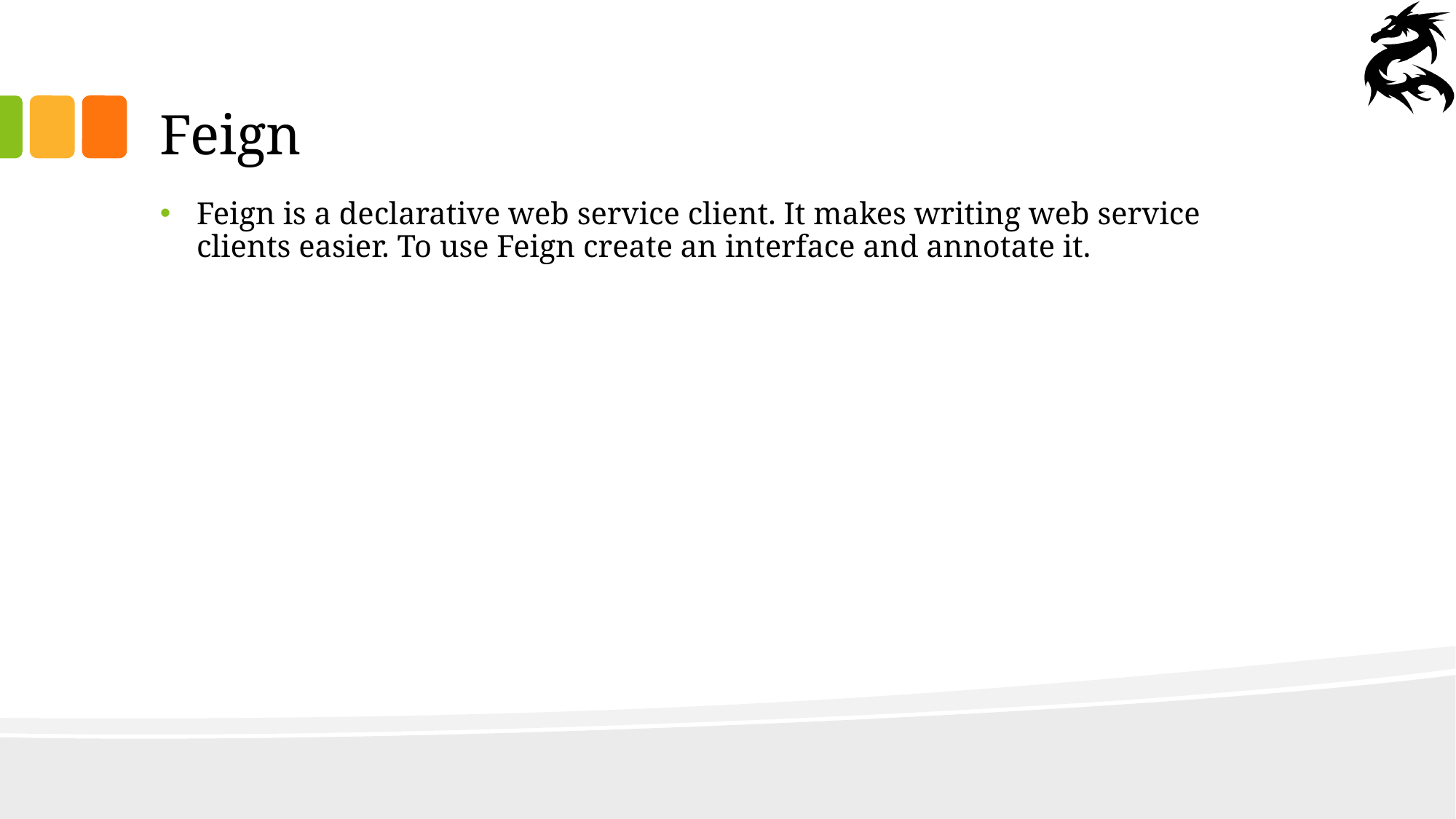

# Feign
Feign is a declarative web service client. It makes writing web service clients easier. To use Feign create an interface and annotate it.